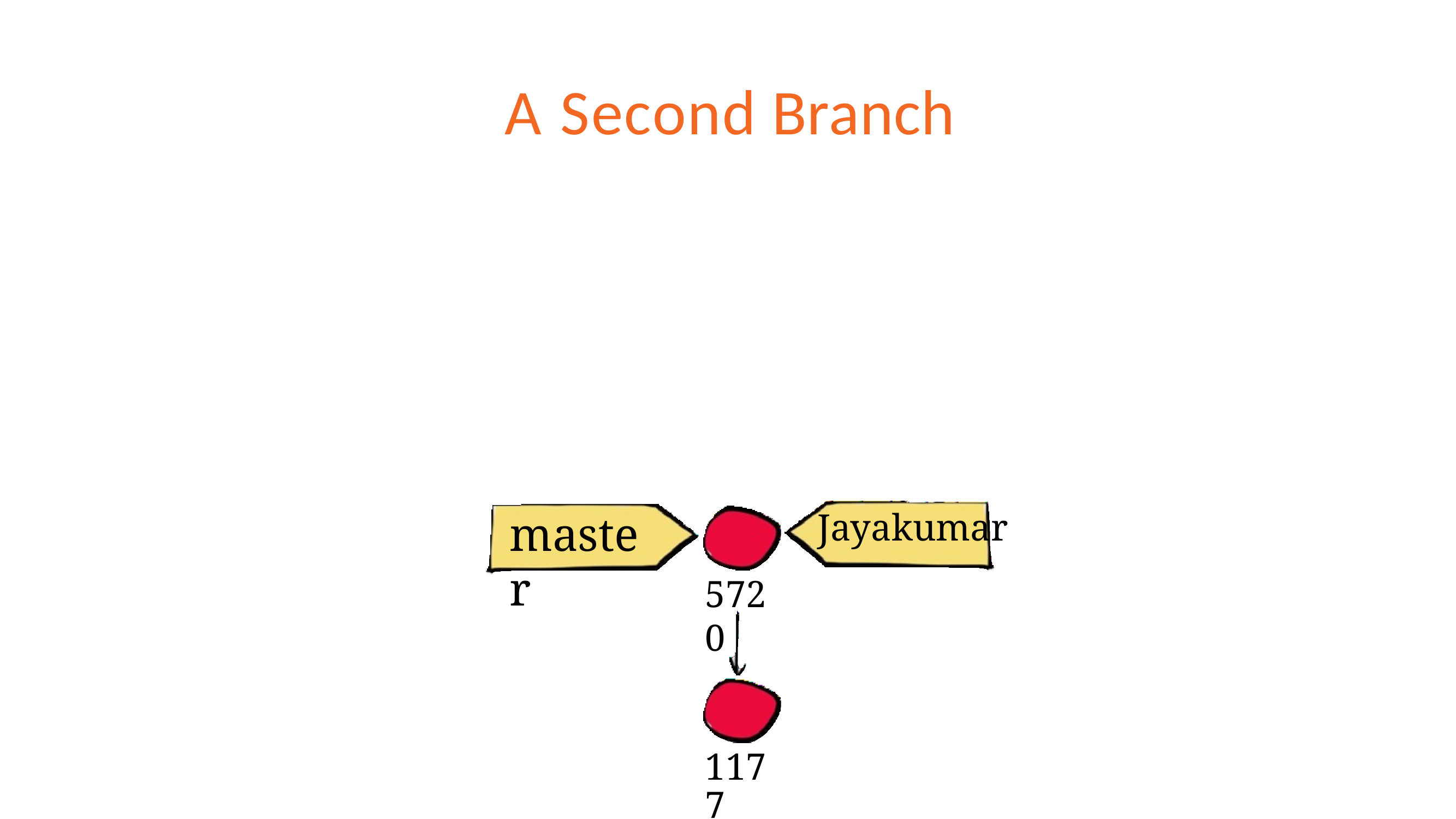

# A Second Branch

Jayakumar
master
5720

1177